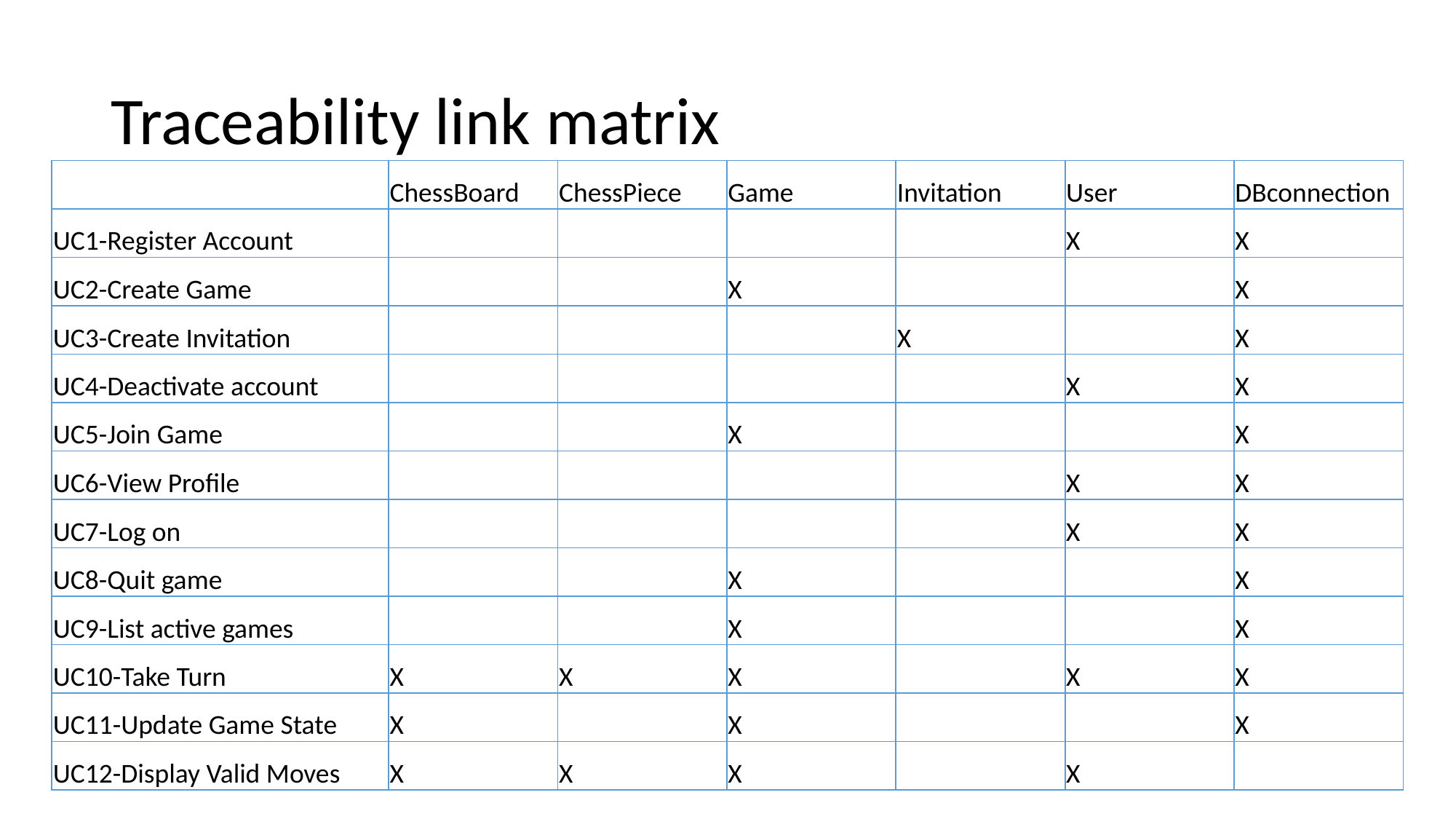

# Traceability link matrix
|  | ChessBoard | ChessPiece | Game | Invitation | User | DBconnection |
| --- | --- | --- | --- | --- | --- | --- |
| UC1-Register Account |  |  |  |  | X | X |
| UC2-Create Game |  |  | X |  |  | X |
| UC3-Create Invitation |  |  |  | X |  | X |
| UC4-Deactivate account |  |  |  |  | X | X |
| UC5-Join Game |  |  | X |  |  | X |
| UC6-View Profile |  |  |  |  | X | X |
| UC7-Log on |  |  |  |  | X | X |
| UC8-Quit game |  |  | X |  |  | X |
| UC9-List active games |  |  | X |  |  | X |
| UC10-Take Turn | X | X | X |  | X | X |
| UC11-Update Game State | X |  | X |  |  | X |
| UC12-Display Valid Moves | X | X | X |  | X |  |